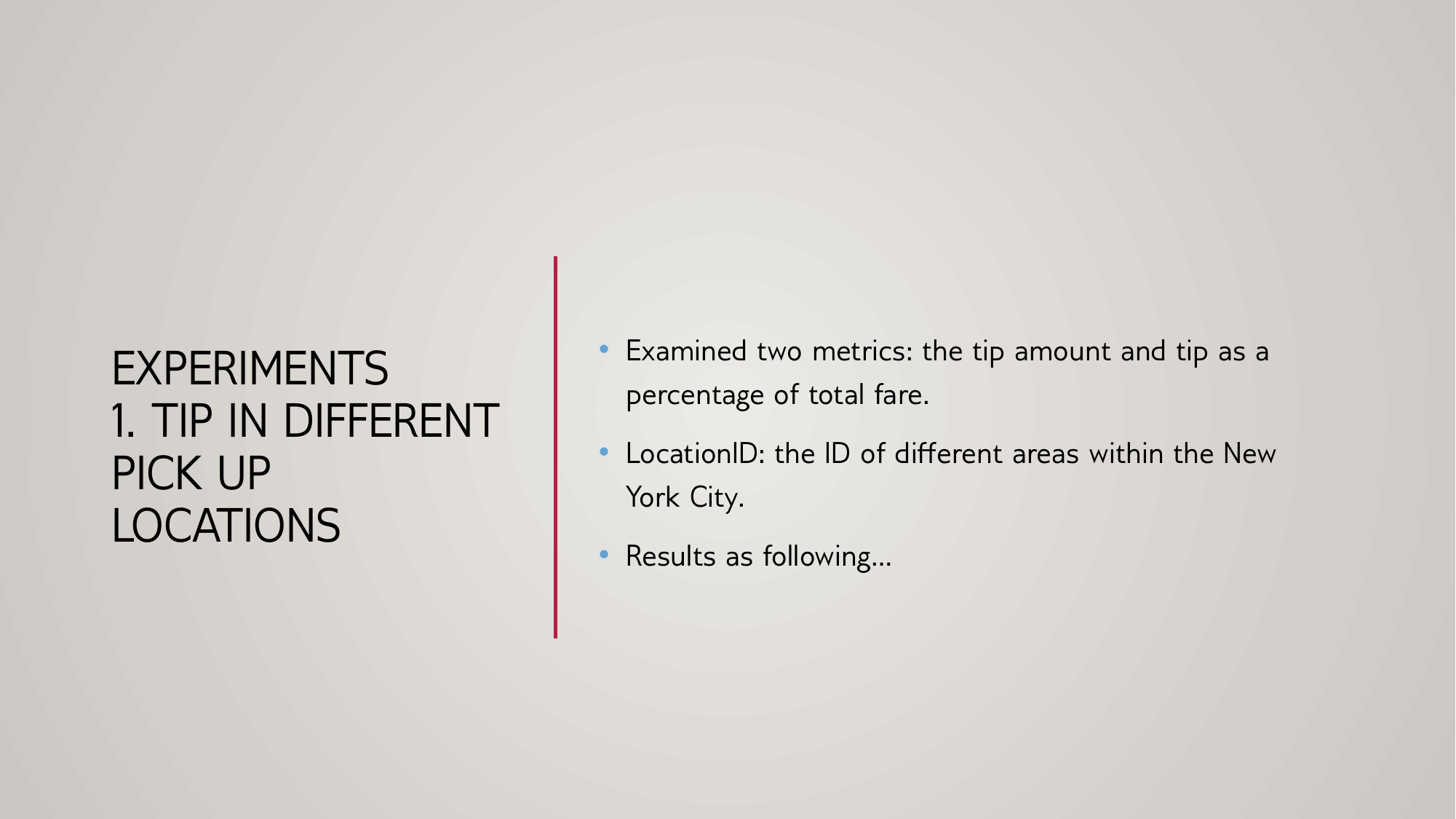

# Experiments 1. Tip in Different Pick up locations
Examined two metrics: the tip amount and tip as a percentage of total fare.
LocationID: the ID of different areas within the New York City.
Results as following…